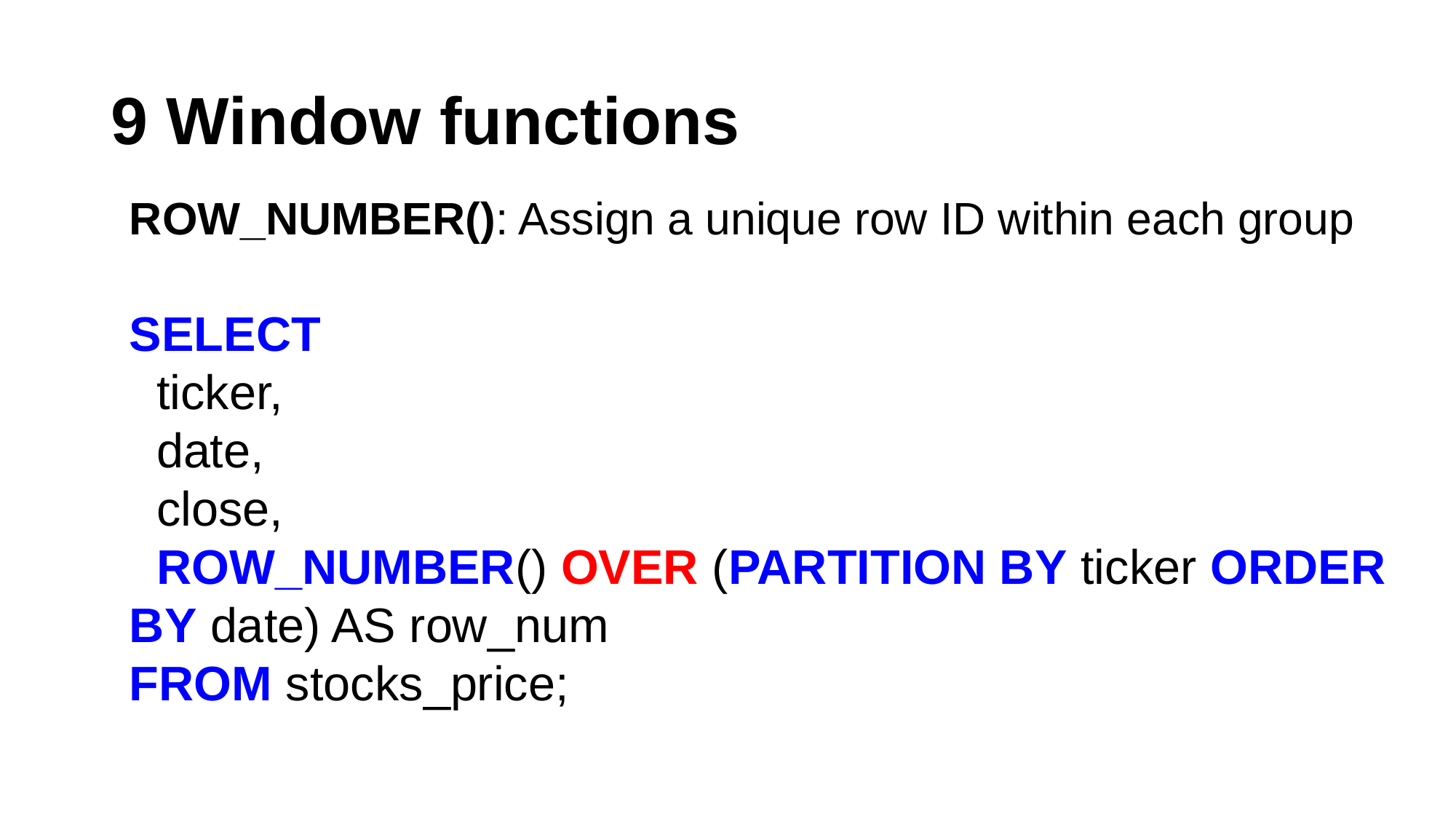

# 9 Window functions
ROW_NUMBER(): Assign a unique row ID within each group

SELECT
  ticker,
  date,
  close,
  ROW_NUMBER() OVER (PARTITION BY ticker ORDER BY date) AS row_num
FROM stocks_price;
3